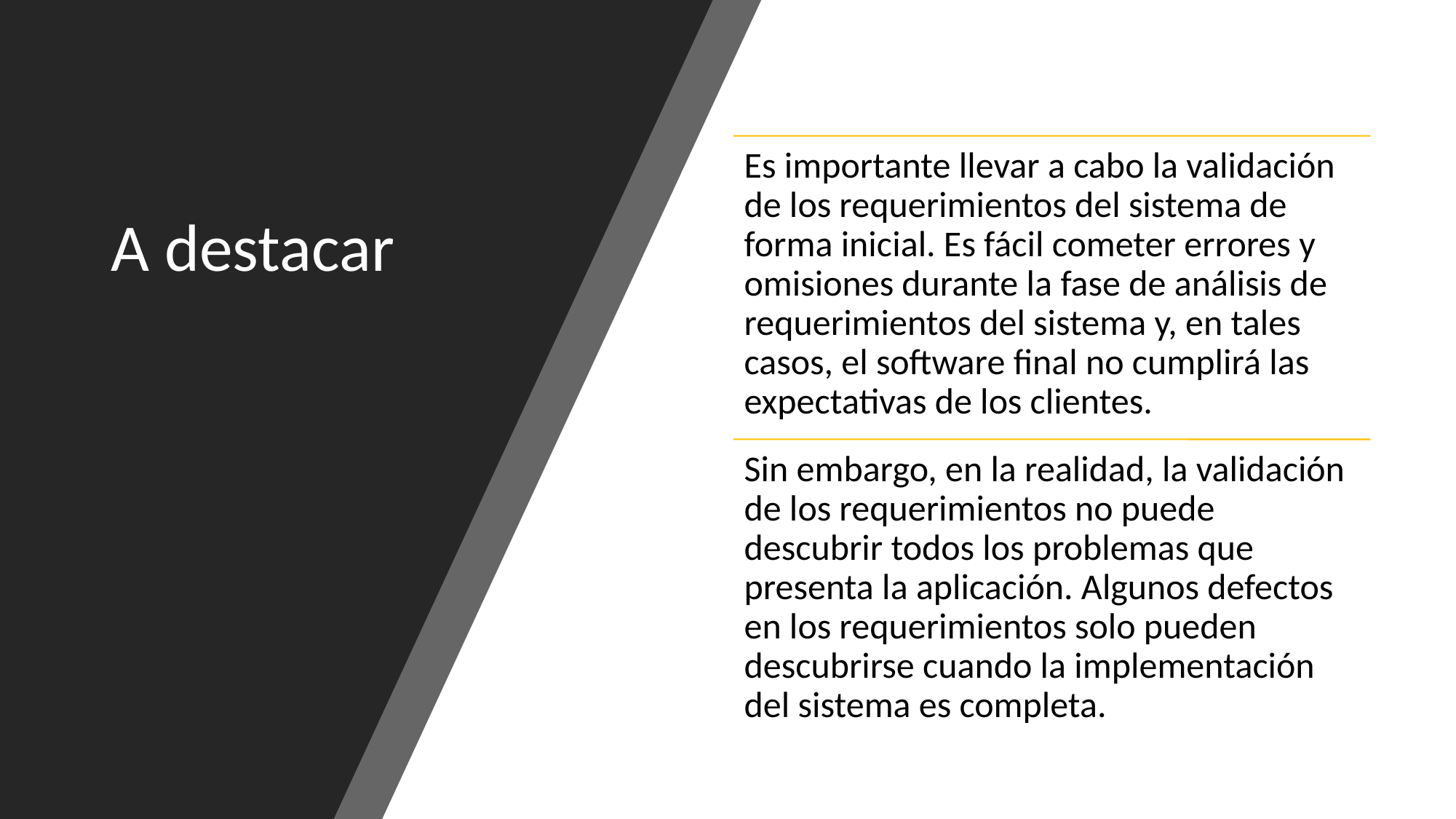

# A destacar
Es importante llevar a cabo la validación de los requerimientos del sistema de forma inicial. Es fácil cometer errores y omisiones durante la fase de análisis de requerimientos del sistema y, en tales casos, el software final no cumplirá las expectativas de los clientes.
Sin embargo, en la realidad, la validación de los requerimientos no puede descubrir todos los problemas que presenta la aplicación. Algunos defectos en los requerimientos solo pueden descubrirse cuando la implementación del sistema es completa.